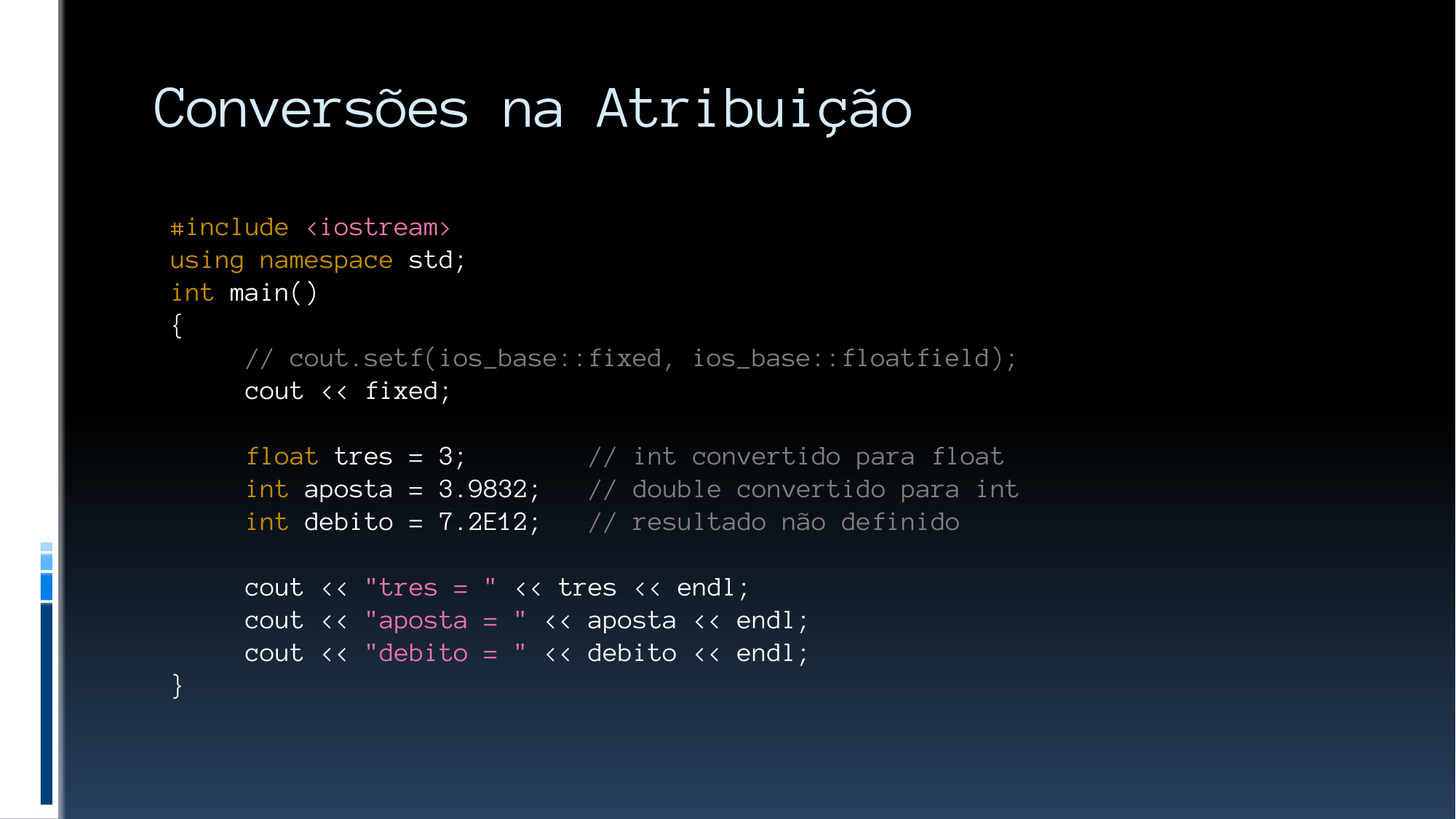

# Conversões na Atribuição
#include <iostream>
using namespace std;
int main()
{
     // cout.setf(ios_base::fixed, ios_base::floatfield);
     cout << fixed;

     float tres = 3;        // int convertido para float
     int aposta = 3.9832;   // double convertido para int
     int debito = 7.2E12;   // resultado não definido

     cout << "tres = " << tres << endl;
     cout << "aposta = " << aposta << endl;
     cout << "debito = " << debito << endl;
}